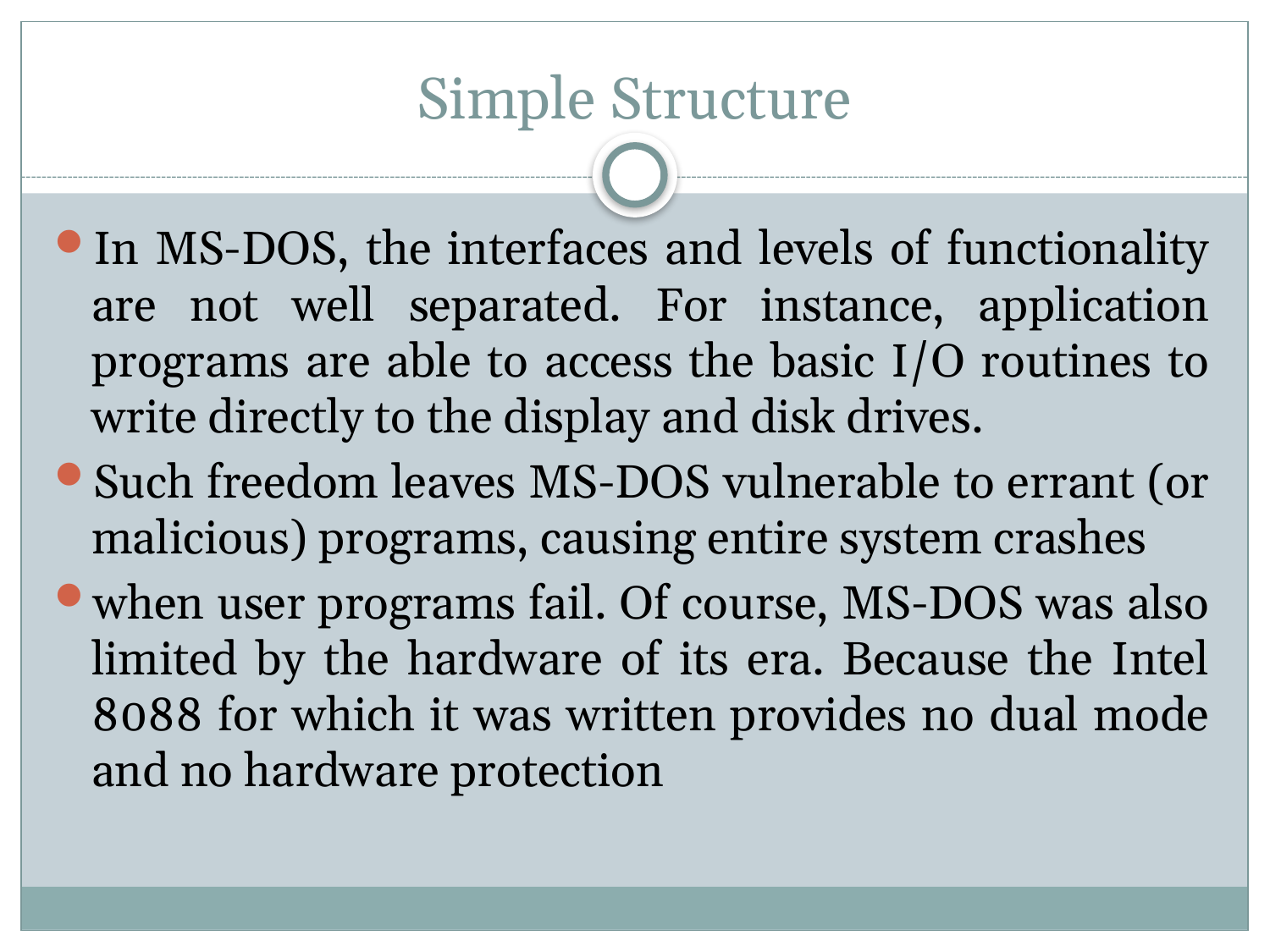

# Simple Structure
In MS-DOS, the interfaces and levels of functionality are not well separated. For instance, application programs are able to access the basic I/O routines to write directly to the display and disk drives.
Such freedom leaves MS-DOS vulnerable to errant (or malicious) programs, causing entire system crashes
when user programs fail. Of course, MS-DOS was also limited by the hardware of its era. Because the Intel 8088 for which it was written provides no dual mode and no hardware protection